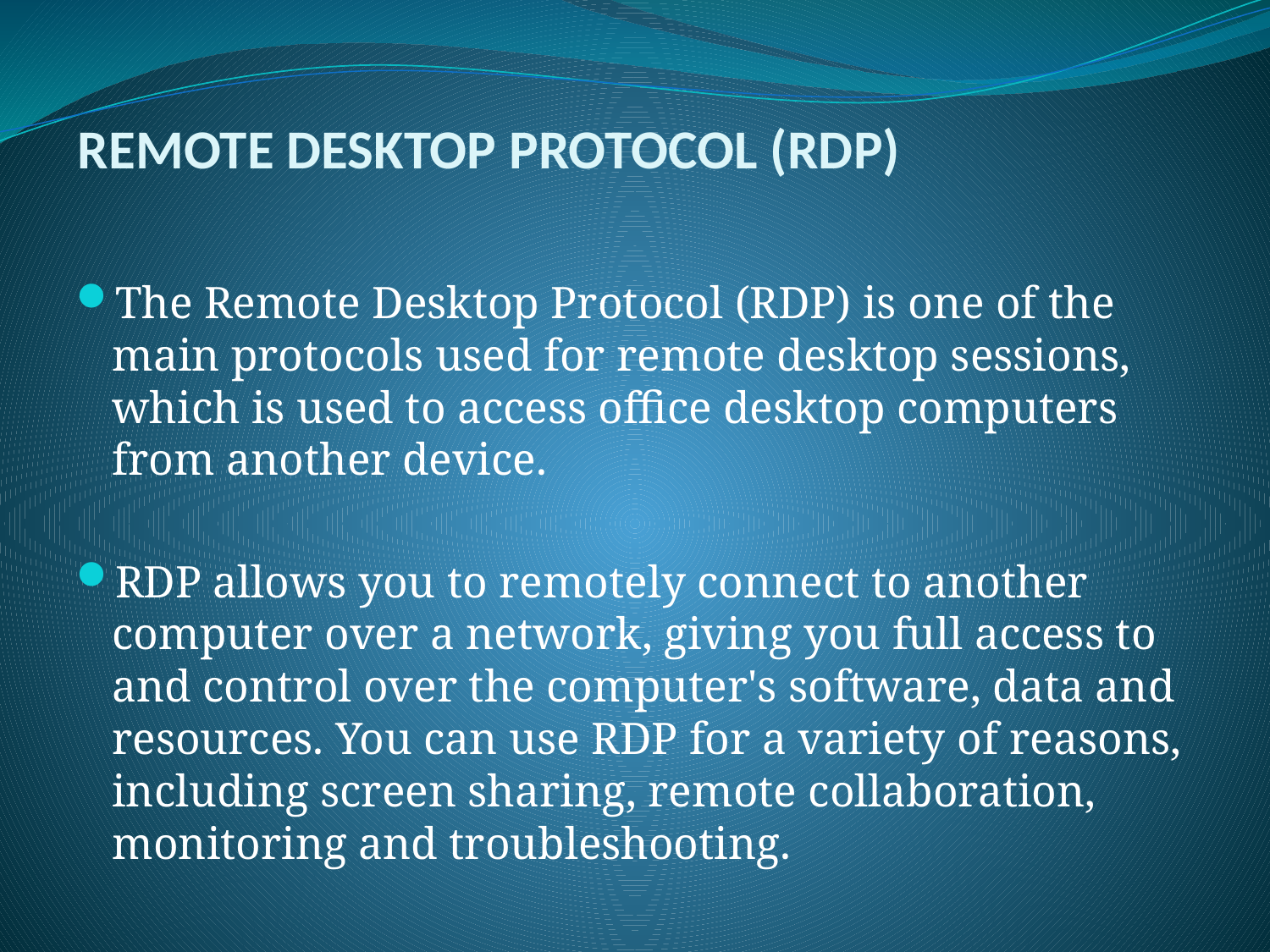

# REMOTE DESKTOP PROTOCOL (RDP)
The Remote Desktop Protocol (RDP) is one of the main protocols used for remote desktop sessions, which is used to access office desktop computers from another device.

RDP allows you to remotely connect to another computer over a network, giving you full access to and control over the computer's software, data and resources. You can use RDP for a variety of reasons, including screen sharing, remote collaboration, monitoring and troubleshooting.